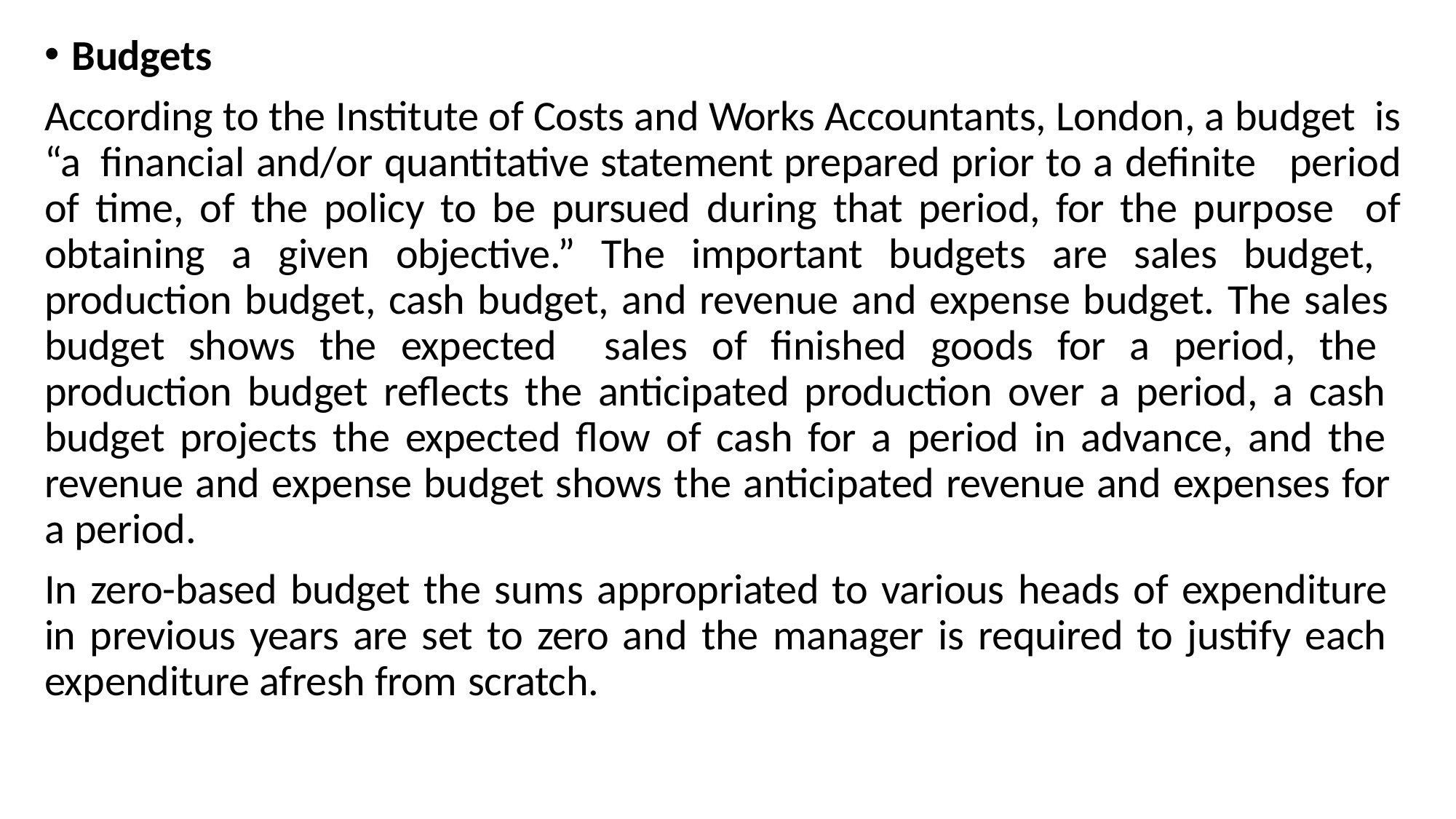

Budgets
According to the Institute of Costs and Works Accountants, London, a budget  is “a financial and/or quantitative statement prepared prior to a definite   period of time, of the policy to be pursued during that period, for the purpose  of obtaining a given objective.” The important budgets are sales budget,  production budget, cash budget, and revenue and expense budget. The sales  budget shows the expected  sales of finished goods for a period, the  production budget reflects the anticipated production over a period, a cash  budget projects the expected flow of cash for a period in advance, and the  revenue and expense budget shows the anticipated revenue and expenses for  a period.
In zero-based budget the sums appropriated to various heads of expenditure  in previous years are set to zero and the manager is required to justify each  expenditure afresh from scratch.